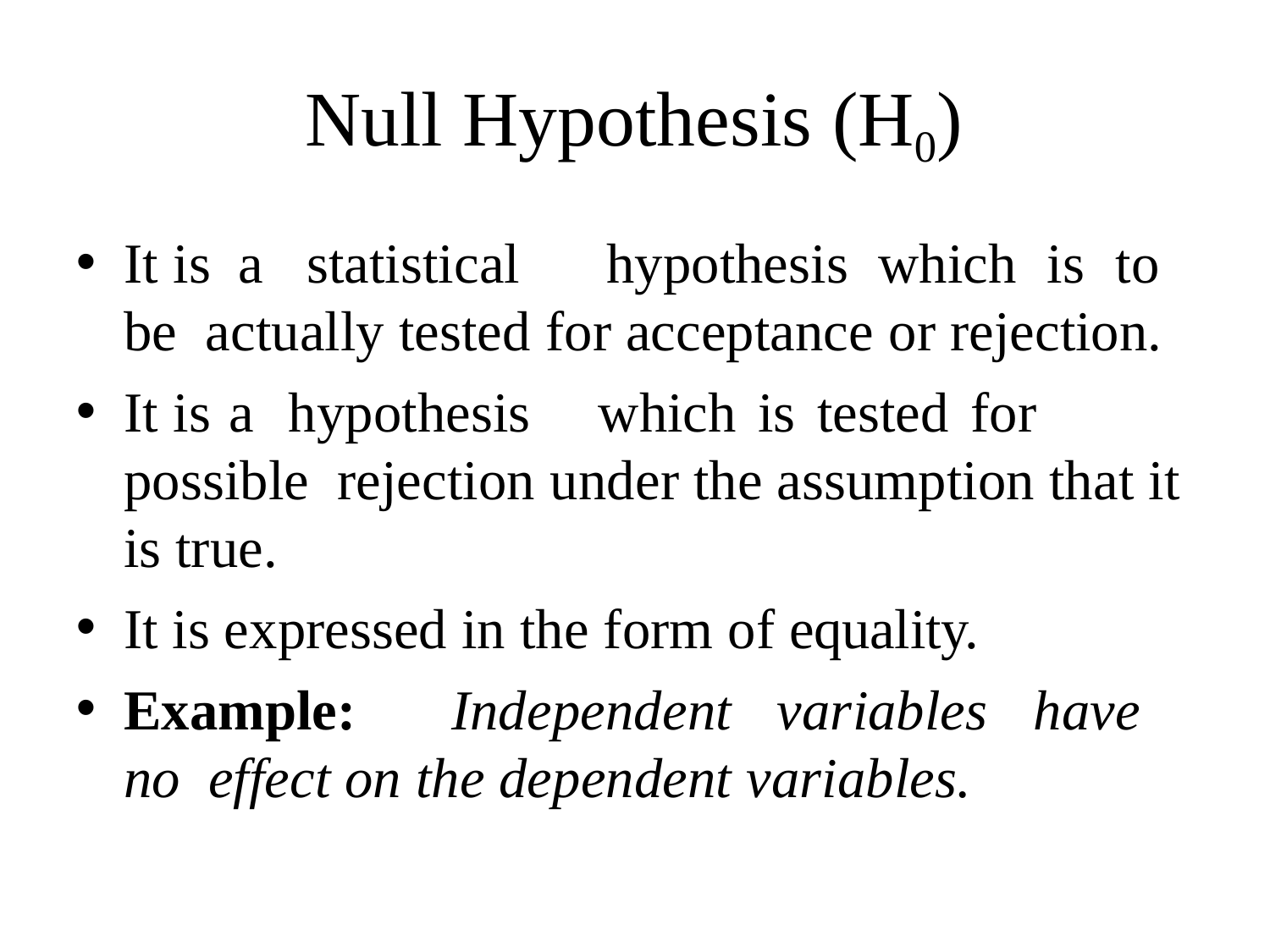

# Null Hypothesis (H0)
It	is	a	statistical	hypothesis	which	is	to	be  actually tested for acceptance or rejection.
It	is	a	hypothesis	which	is	tested	for	possible  rejection under the assumption that it is true.
It is expressed in the form of equality.
Example:	Independent	variables	have	no  effect on the dependent variables.